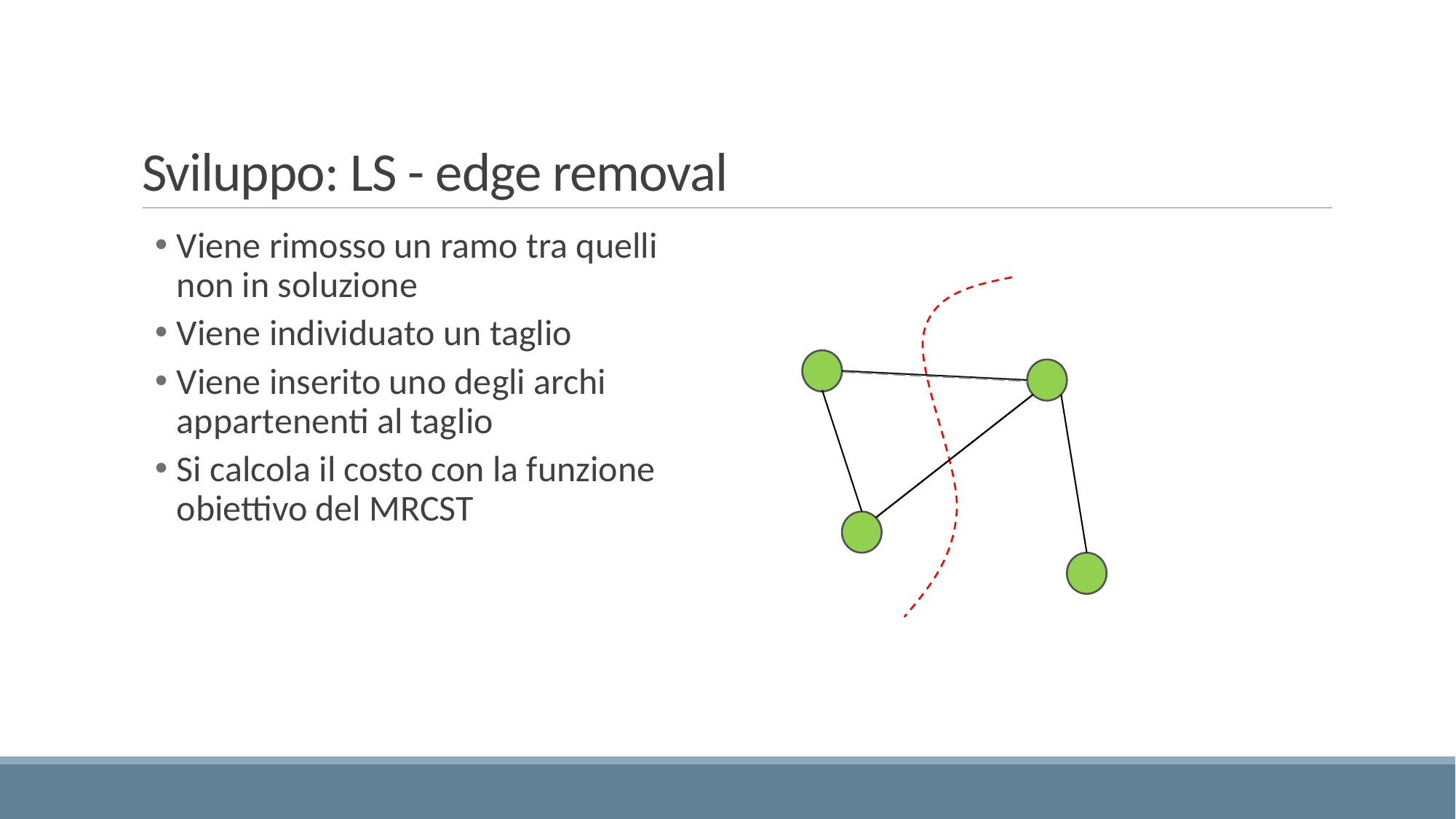

# Sviluppo: LS - edge removal
Viene rimosso un ramo tra quelli non in soluzione
Viene individuato un taglio
Viene inserito uno degli archi appartenenti al taglio
Si calcola il costo con la funzione obiettivo del MRCST